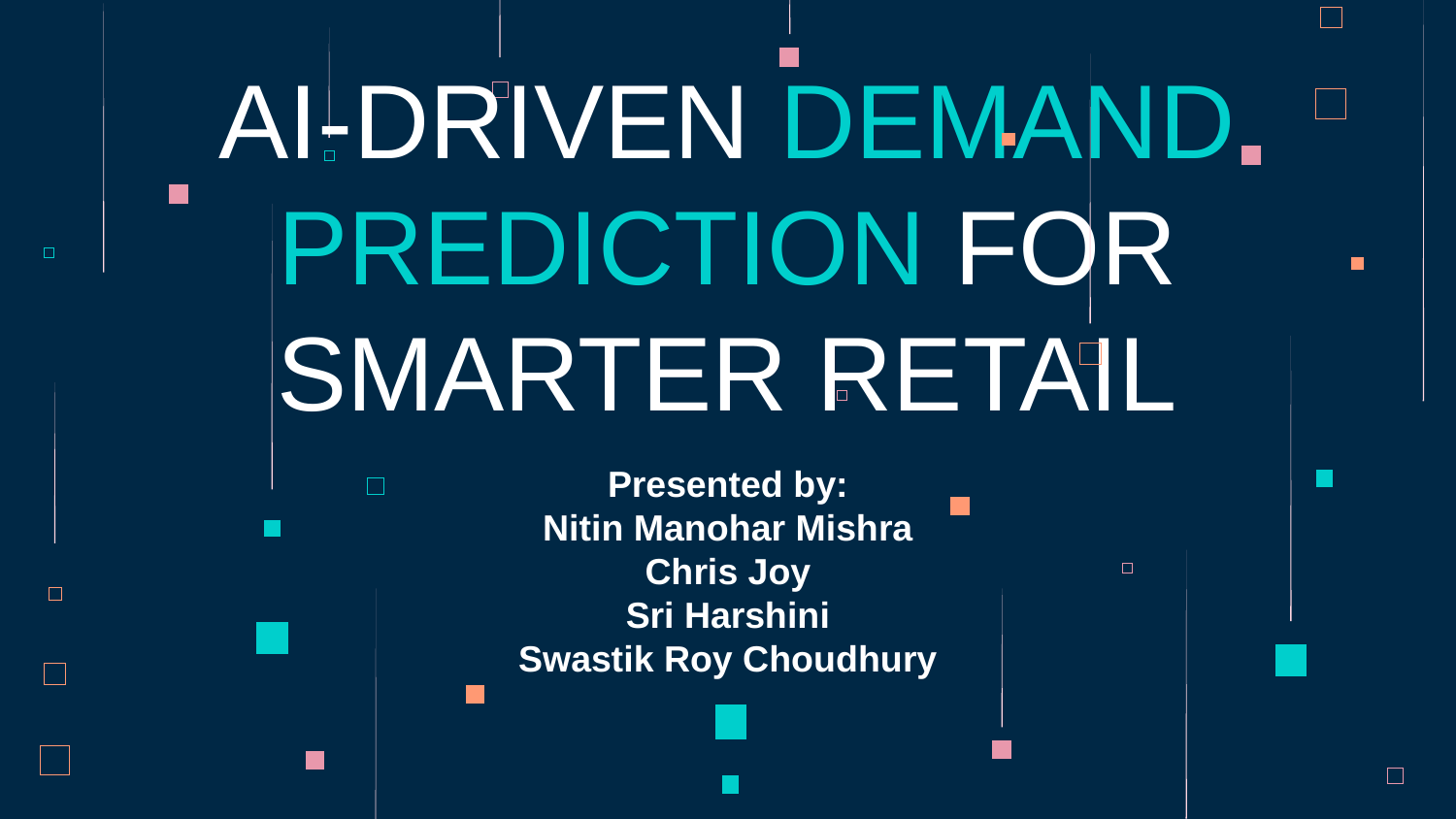

# AI-DRIVEN DEMAND PREDICTION FOR SMARTER RETAIL

Presented by:
Nitin Manohar Mishra
Chris Joy
Sri Harshini
Swastik Roy Choudhury